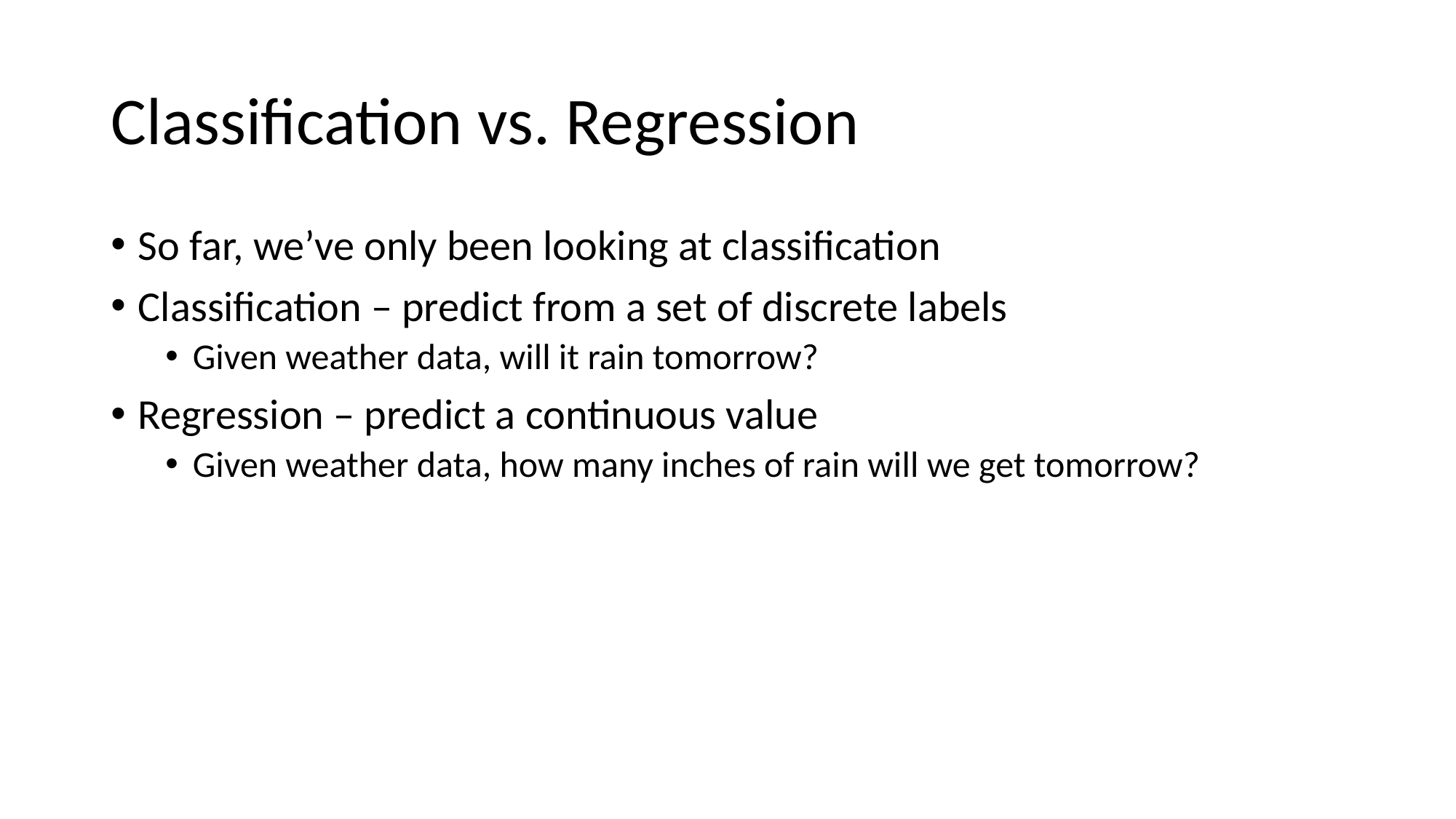

# Classification vs. Regression
So far, we’ve only been looking at classification
Classification – predict from a set of discrete labels
Given weather data, will it rain tomorrow?
Regression – predict a continuous value
Given weather data, how many inches of rain will we get tomorrow?